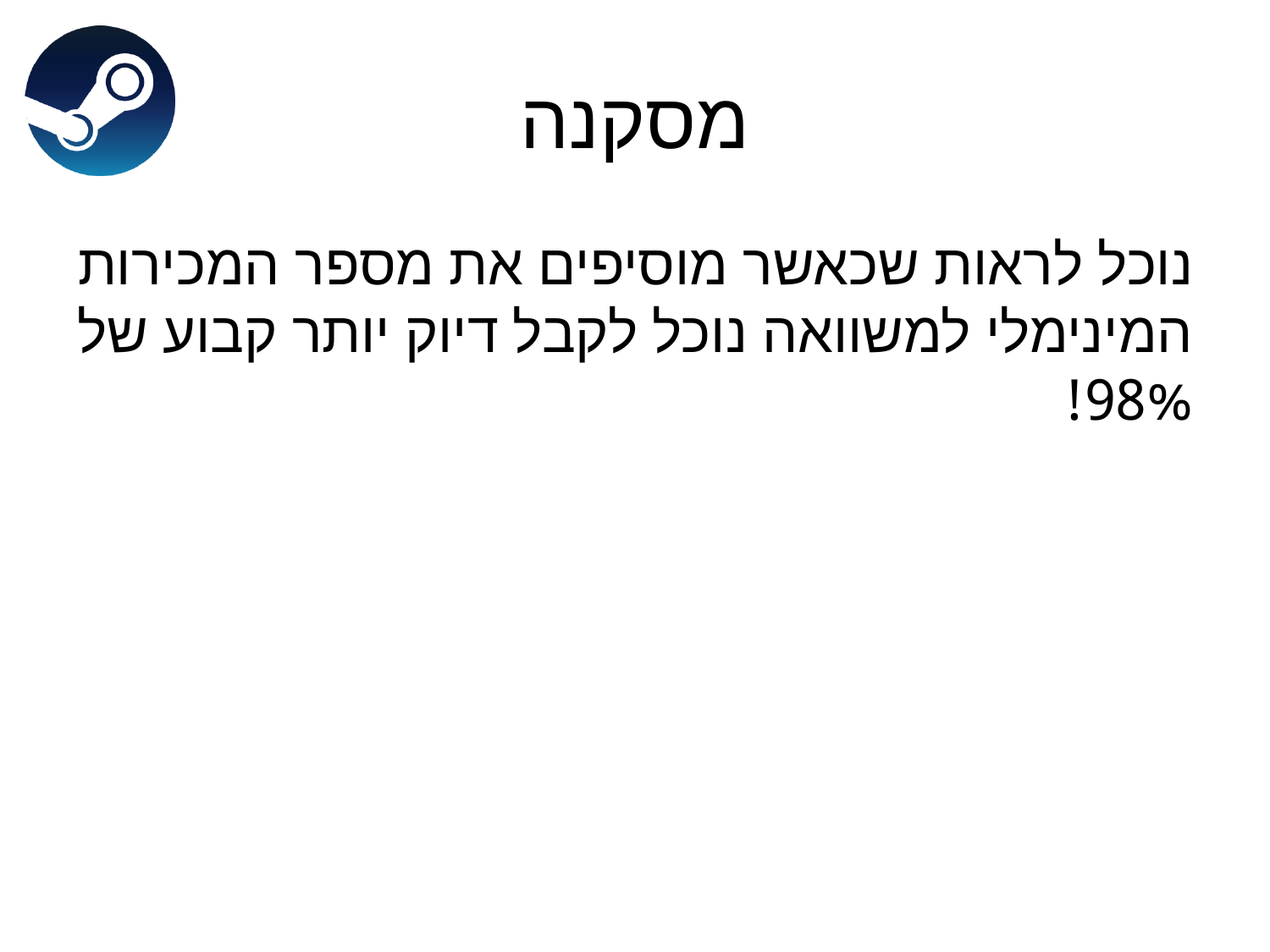

# מסקנה
נוכל לראות שכאשר מוסיפים את מספר המכירות המינימלי למשוואה נוכל לקבל דיוק יותר קבוע של 98%!